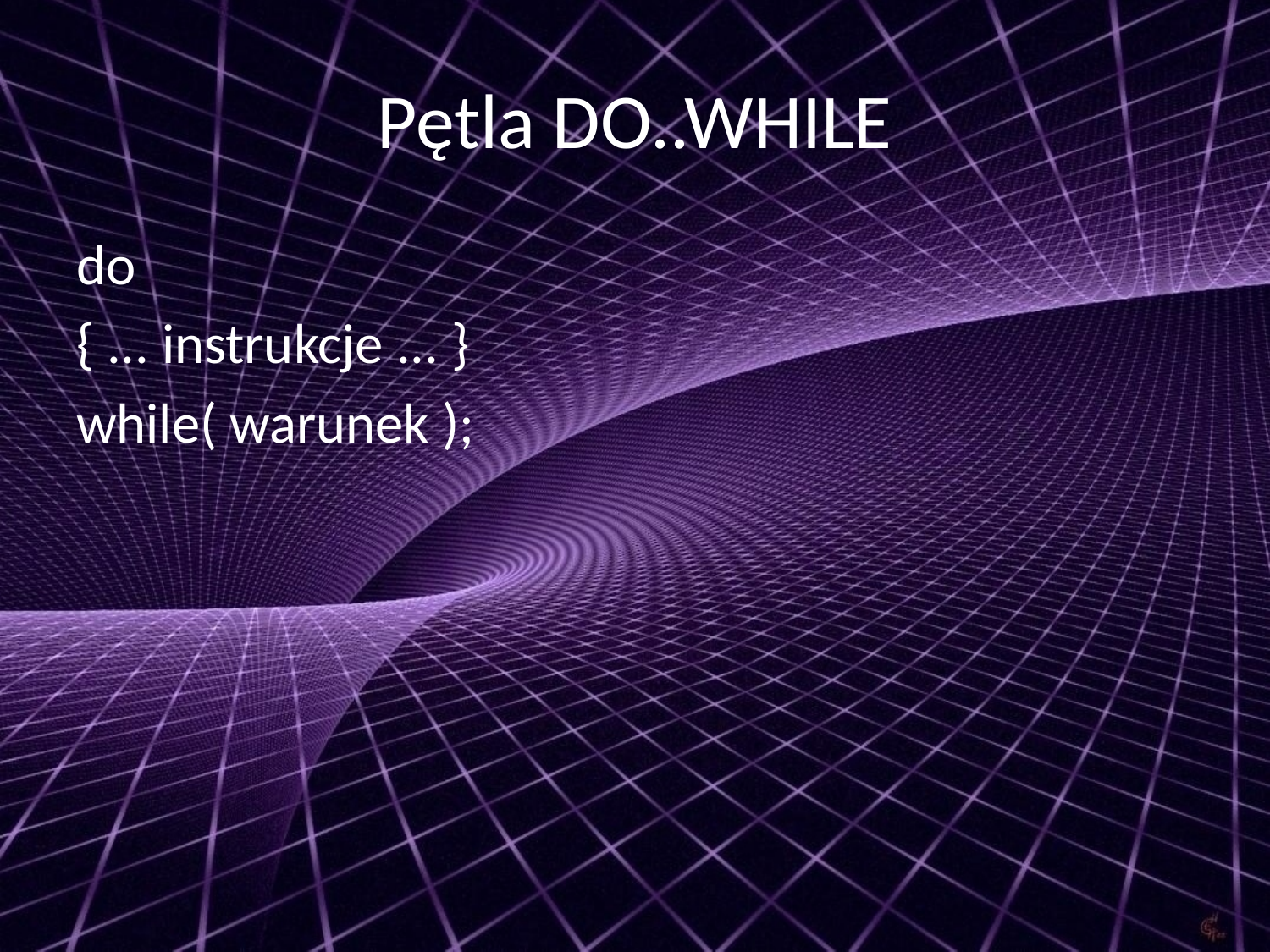

# Pętla DO..WHILE
do
{ ... instrukcje ... }
while( warunek );